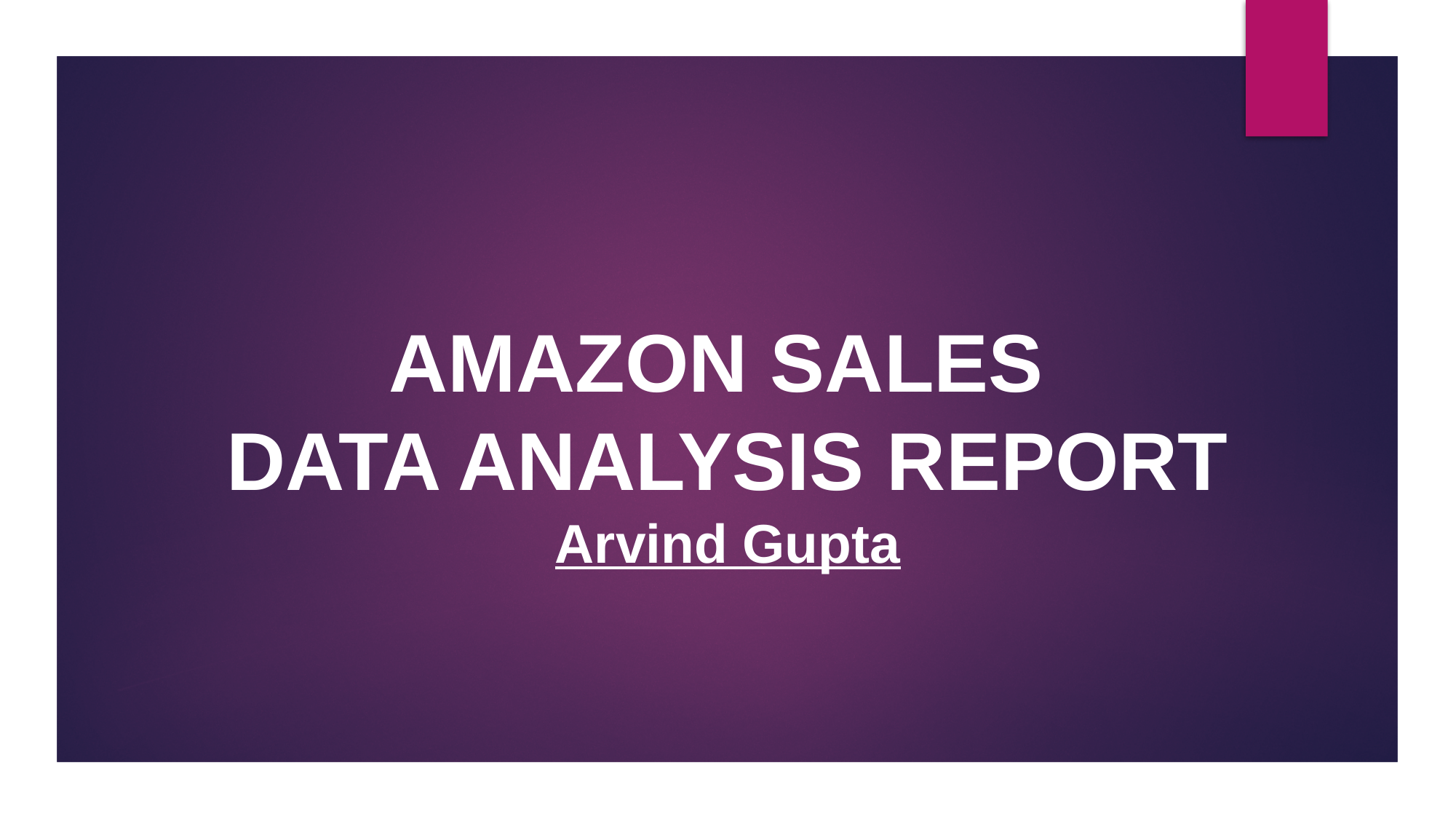

AMAZON SALES
DATA ANALYSIS REPORT
Arvind Gupta